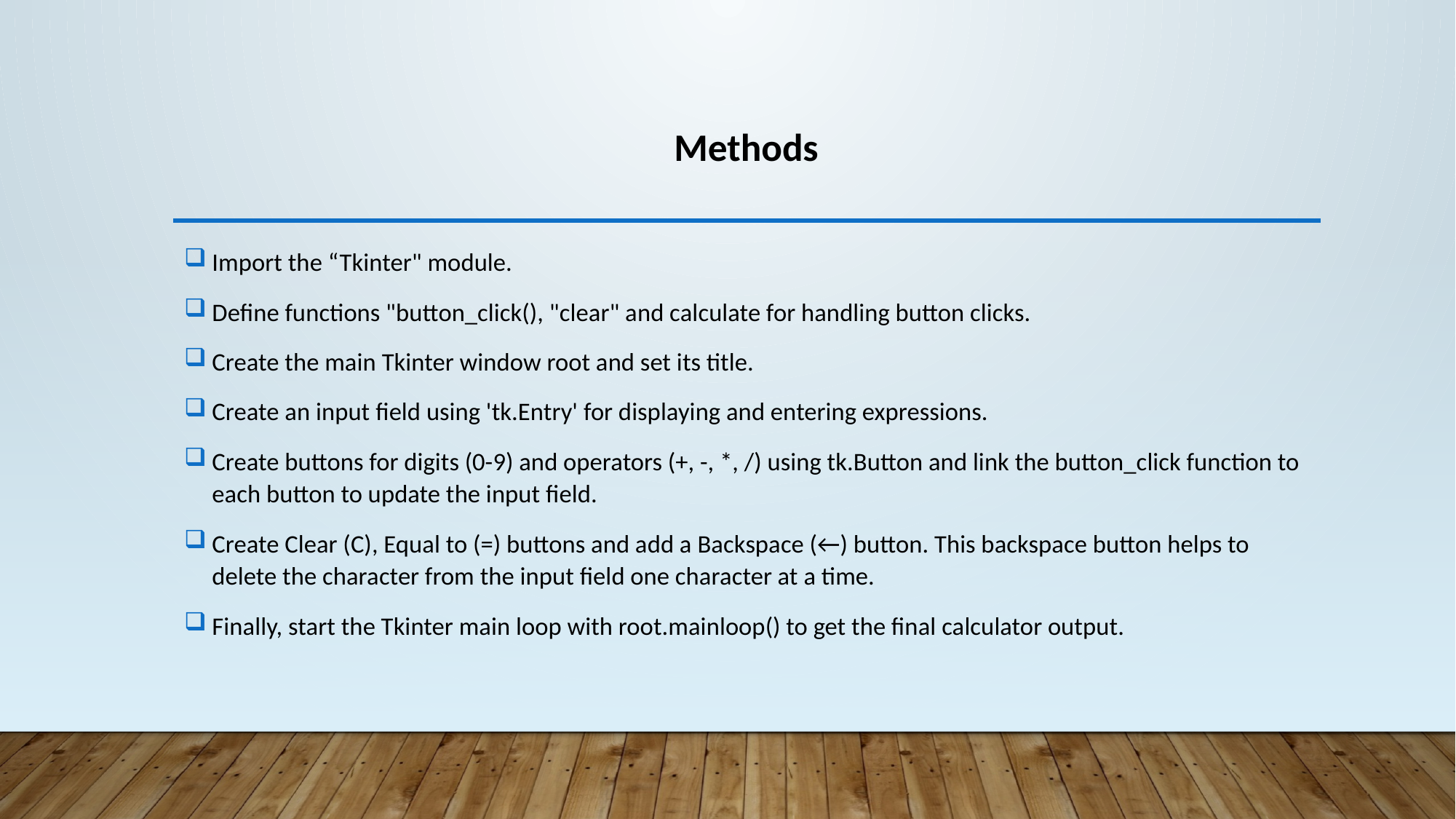

Methods

Import the “Tkinter" module.
Define functions "button_click(), "clear" and calculate for handling button clicks.
Create the main Tkinter window root and set its title.
Create an input field using 'tk.Entry' for displaying and entering expressions.
Create buttons for digits (0-9) and operators (+, -, *, /) using tk.Button and link the button_click function to each button to update the input field.
Create Clear (C), Equal to (=) buttons and add a Backspace (←) button. This backspace button helps to delete the character from the input field one character at a time.
Finally, start the Tkinter main loop with root.mainloop() to get the final calculator output.